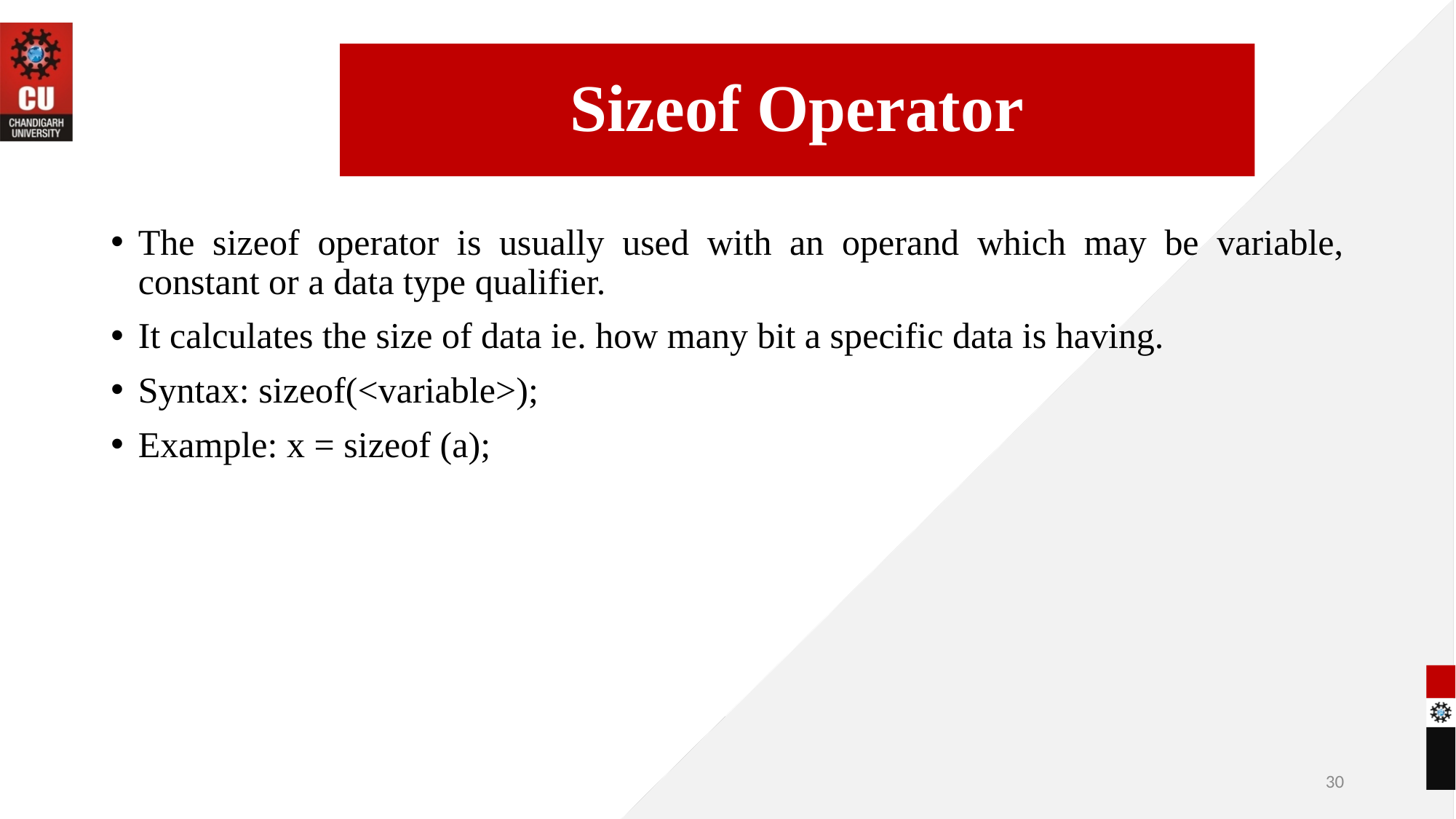

Sizeof Operator
The sizeof operator is usually used with an operand which may be variable, constant or a data type qualifier.
It calculates the size of data ie. how many bit a specific data is having.
Syntax: sizeof(<variable>);
Example: x = sizeof (a);

09-06-2022
30